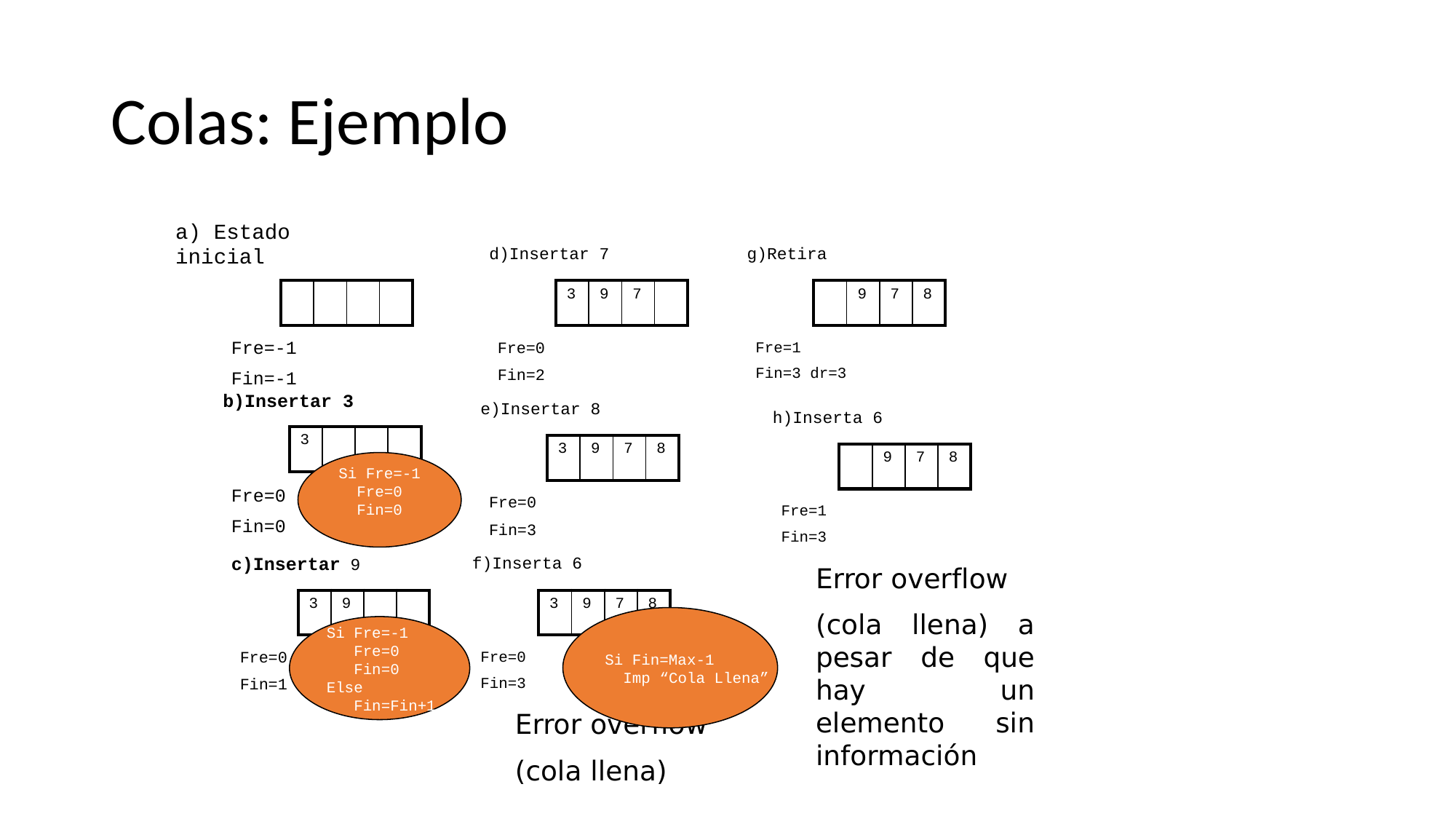

# Colas: Ejemplo
a) Estado inicial
d)Insertar 7
g)Retira
|  |  |  |  |
| --- | --- | --- | --- |
| 3 | 9 | 7 |  |
| --- | --- | --- | --- |
|  | 9 | 7 | 8 |
| --- | --- | --- | --- |
Fre=-1
Fin=-1
Fre=1
Fin=3 dr=3
Fre=0
Fin=2
b)Insertar 3
e)Insertar 8
h)Inserta 6
| 3 |  |  |  |
| --- | --- | --- | --- |
| 3 | 9 | 7 | 8 |
| --- | --- | --- | --- |
|  | 9 | 7 | 8 |
| --- | --- | --- | --- |
Si Fre=-1
Fre=0
Fin=0

Fre=0
Fin=0
Fre=0
Fin=3
Fre=1
Fin=3
f)Inserta 6
c)Insertar 9
Error overflow
(cola llena) a pesar de que hay un elemento sin información
| 3 | 9 |  |  |
| --- | --- | --- | --- |
| 3 | 9 | 7 | 8 |
| --- | --- | --- | --- |
Si Fin=Max-1
  Imp “Cola Llena”
Si Fre=-1
   Fre=0
   Fin=0
Else
   Fin=Fin+1
Fre=0
Fin=1
Fre=0
Fin=3
Error overflow
(cola llena)